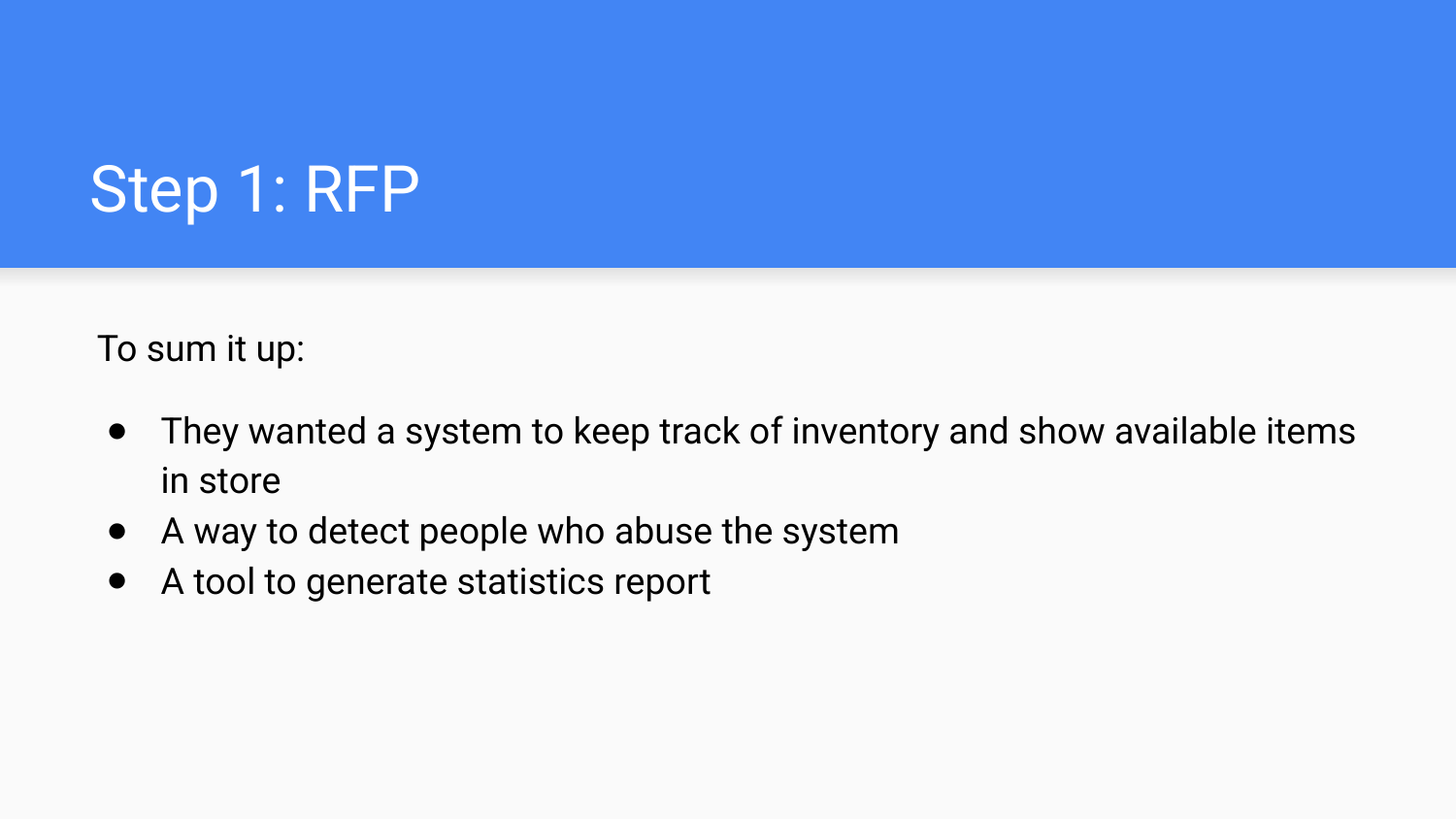

# Step 1: RFP
 To sum it up:
They wanted a system to keep track of inventory and show available items in store
A way to detect people who abuse the system
A tool to generate statistics report